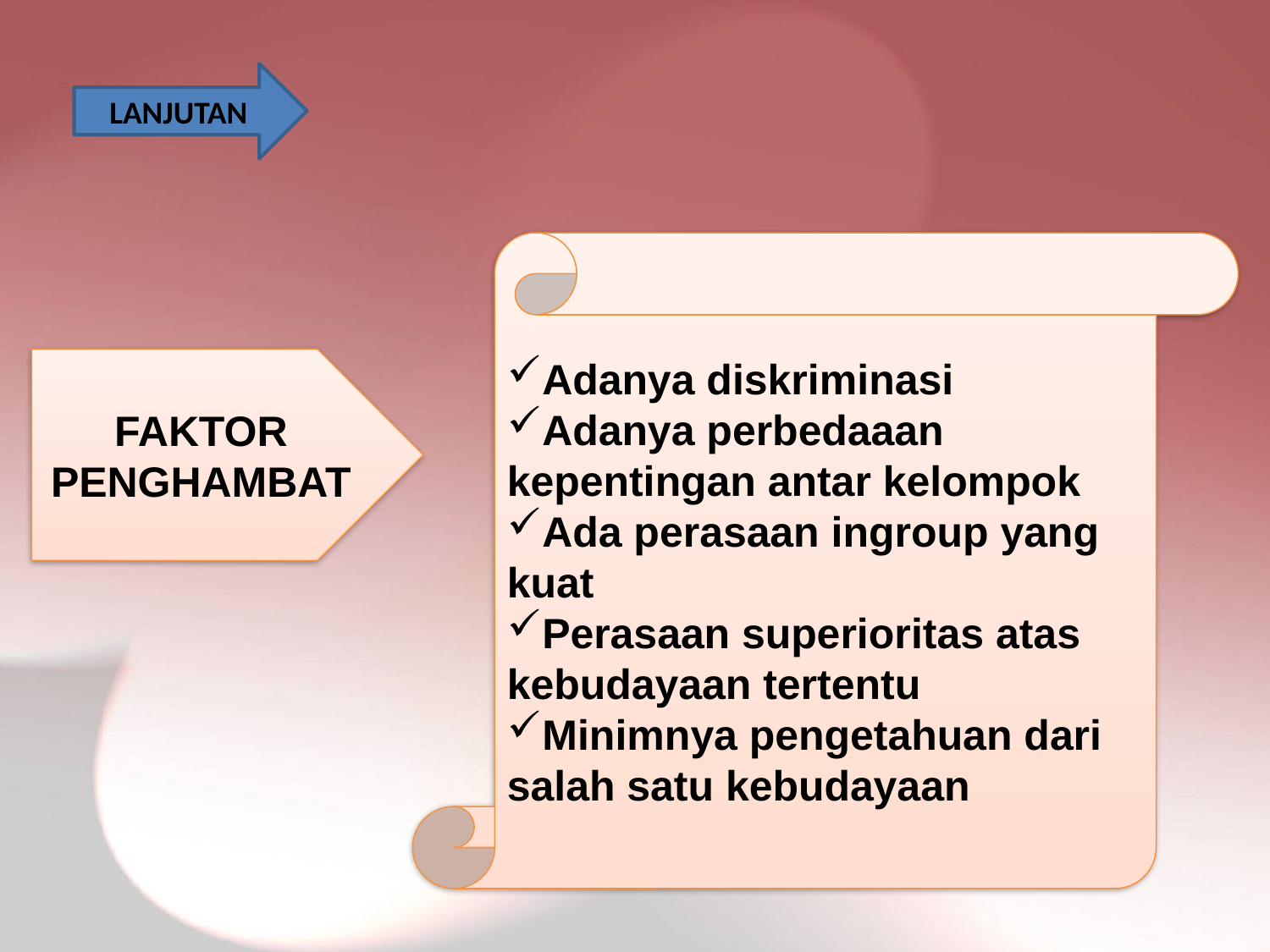

#
LANJUTAN

Adanya diskriminasi
Adanya perbedaaan kepentingan antar kelompok
Ada perasaan ingroup yang kuat
Perasaan superioritas atas kebudayaan tertentu
Minimnya pengetahuan dari salah satu kebudayaan
FAKTOR PENGHAMBAT